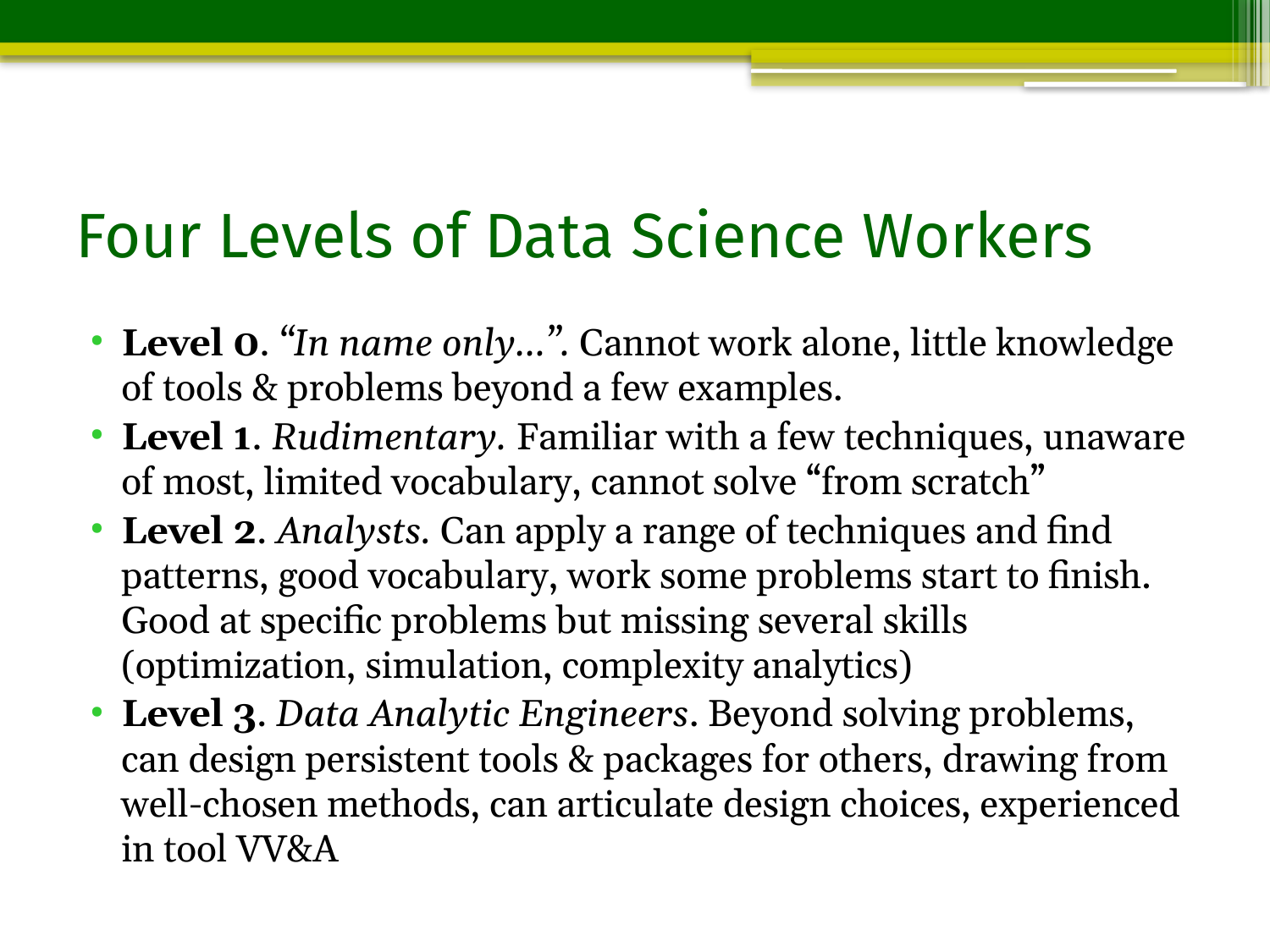

# Four Levels of Data Science Workers
Level 0. “In name only…”. Cannot work alone, little knowledge of tools & problems beyond a few examples.
Level 1. Rudimentary. Familiar with a few techniques, unaware of most, limited vocabulary, cannot solve “from scratch”
Level 2. Analysts. Can apply a range of techniques and find patterns, good vocabulary, work some problems start to finish. Good at specific problems but missing several skills (optimization, simulation, complexity analytics)
Level 3. Data Analytic Engineers. Beyond solving problems, can design persistent tools & packages for others, drawing from well-chosen methods, can articulate design choices, experienced in tool VV&A